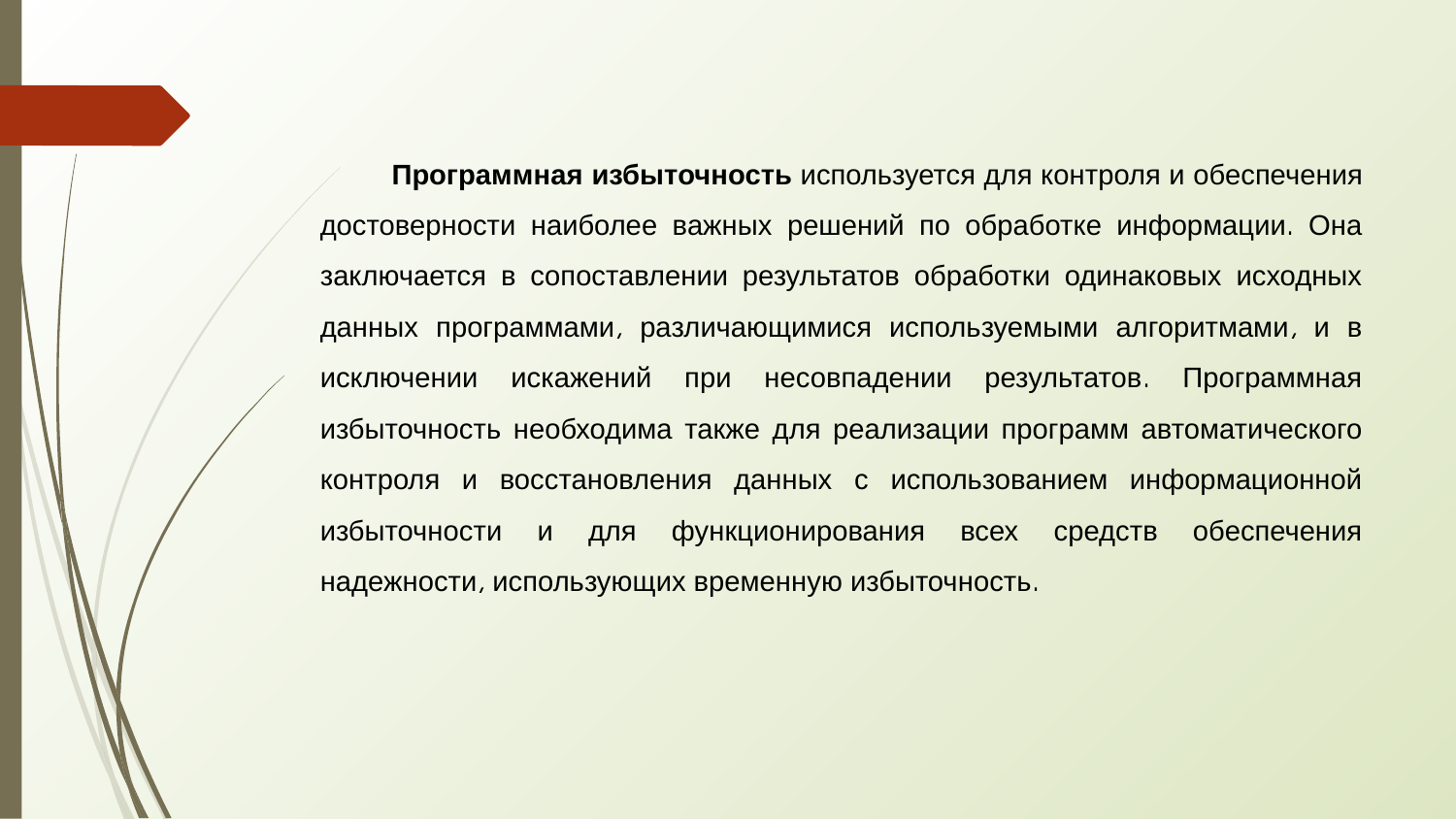

Программная избыточность используется для контроля и обеспечения достоверности наиболее важных решений по обработке информации. Она заключается в сопоставлении результатов обработки одинаковых исходных данных программами, различающимися используемыми алгоритмами, и в исключении искажений при несовпадении результатов. Программная избыточность необходима также для реализации программ автоматического контроля и восстановления данных с использованием информационной избыточности и для функционирования всех средств обеспечения надежности, использующих временную избыточность.